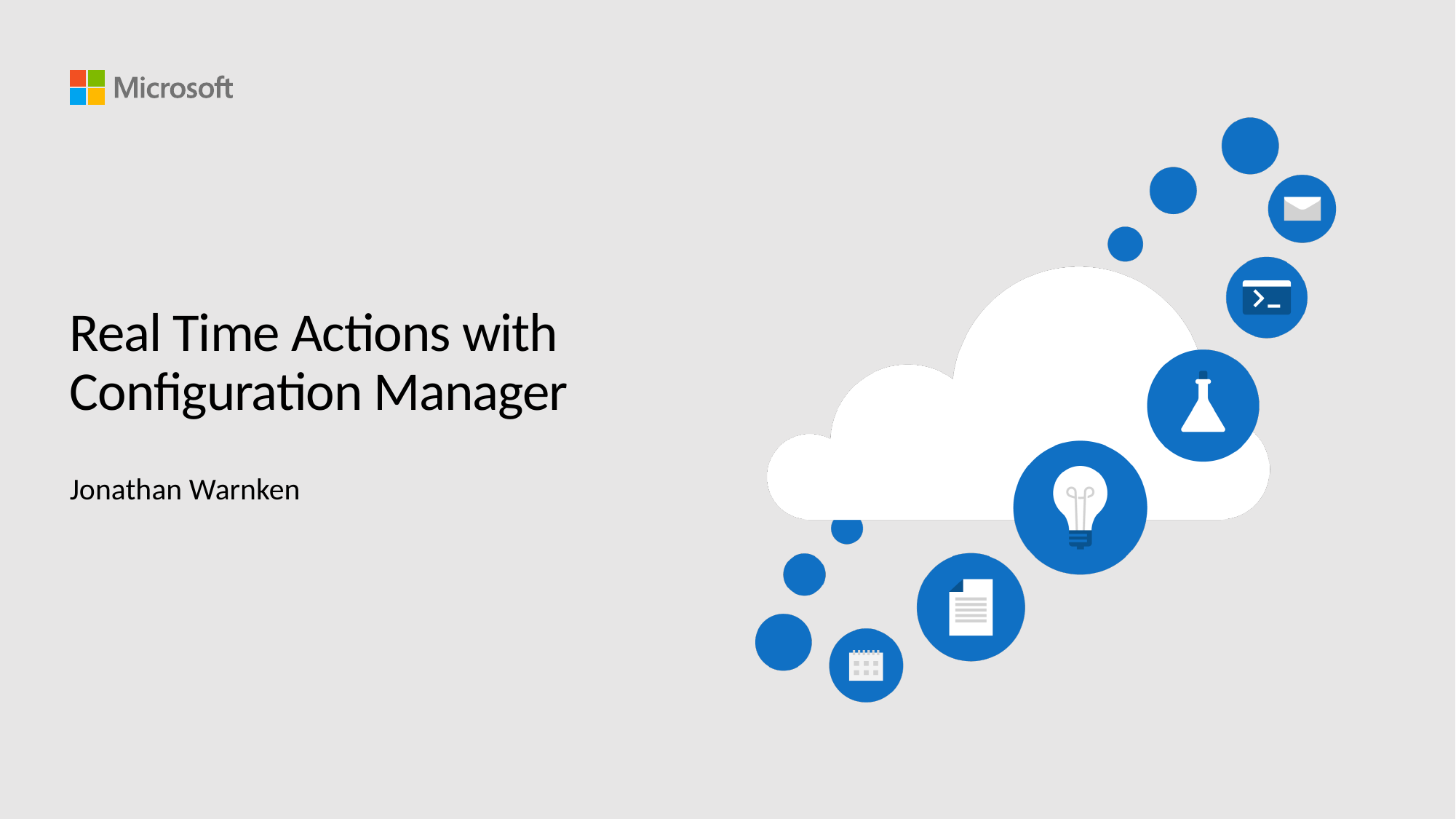

# Real Time Actions with Configuration Manager
Jonathan Warnken